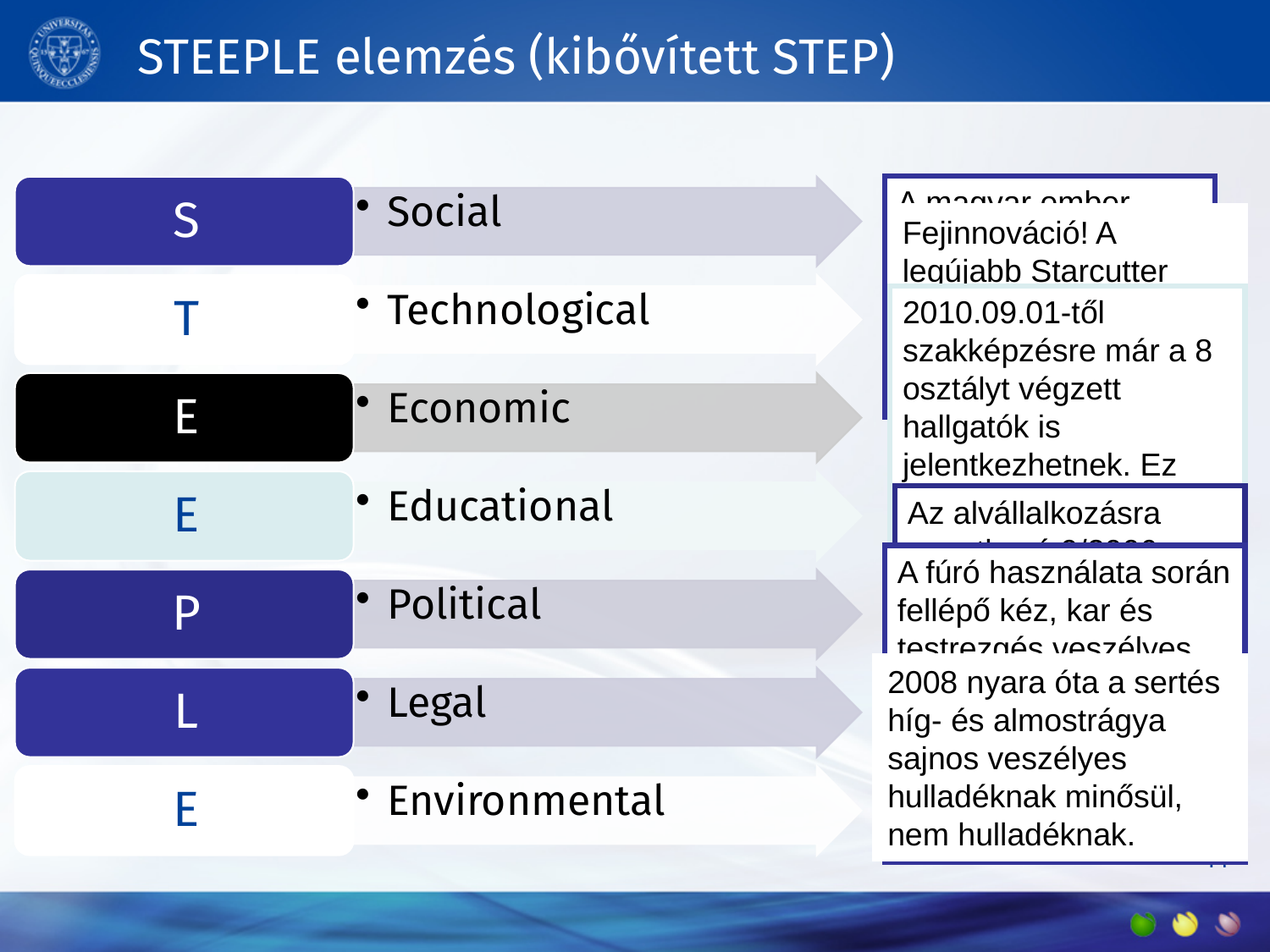

# STEEPLE elemzés (kibővített STEP)
Social
S
Technological
T
Economic
E
Educational
E
Political
P
Legal
L
Environmental
E
A magyar ember dolgos, kreatív, kellően képzett és képezhető, nyelveket megfelelően beszél, de nem lojális.
Fejinnováció! A legújabb Starcutter NDM 2010 spirál-fúrófejjel képessé váltunk a tiszta munkaidő 10%-át megtakarítani, kötött talajok munkálásakor.
2010.09.01-től szakképzésre már a 8 osztályt végzett hallgatók is jelentkezhetnek. Ez segíti a szakképzett munkaerő utánpótlását cégünknél, mert a munkaerőpiacon sok a diplomás és kevés a kétkezi munkásember.
Legnagyobb exportpiacunk az USA, de a dollár sajnos régóta gyengélkedik.
Az alvállalkozásra vonatkozó 9/2006 (XII.12.) kormánydirektíva bevezetésével sok megrendeléshez jutottunk.
A fúró használata során fellépő kéz, kar és testrezgés veszélyes az emberi szervezetre, ezért 2010.01.01-től az alkalmazottakat 45 percenként 15 perc pihenés illeti meg.
2008 nyara óta a sertés híg- és almostrágya sajnos veszélyes hulladéknak minősül, nem hulladéknak.
14